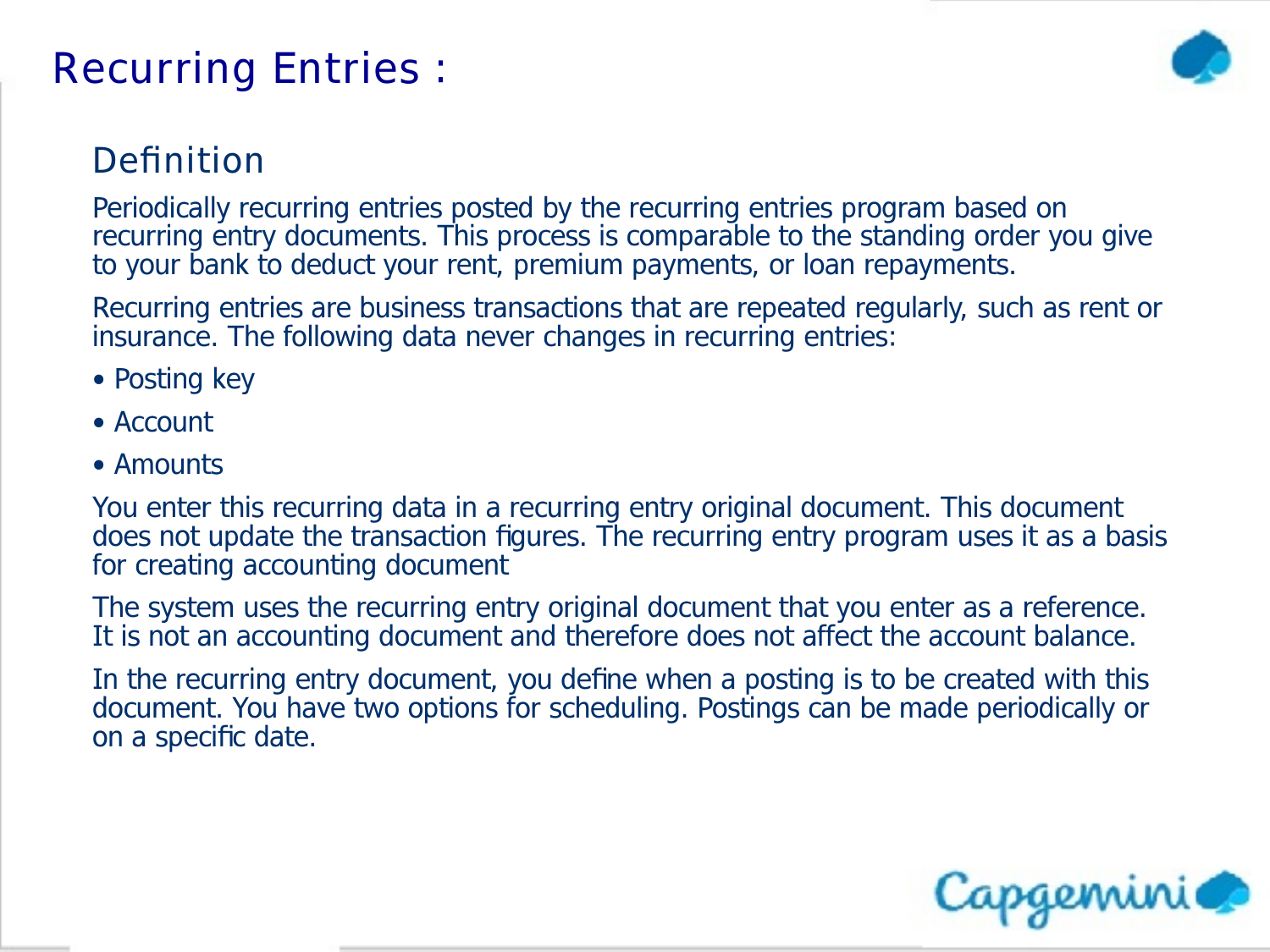

# Recurring Entries :
Definition
Periodically recurring entries posted by the recurring entries program based on recurring entry documents. This process is comparable to the standing order you give to your bank to deduct your rent, premium payments, or loan repayments.
Recurring entries are business transactions that are repeated regularly, such as rent or insurance. The following data never changes in recurring entries:
• Posting key
• Account
• Amounts
You enter this recurring data in a recurring entry original document. This document does not update the transaction figures. The recurring entry program uses it as a basis for creating accounting document
The system uses the recurring entry original document that you enter as a reference. It is not an accounting document and therefore does not affect the account balance.
In the recurring entry document, you define when a posting is to be created with this document. You have two options for scheduling. Postings can be made periodically or on a specific date.